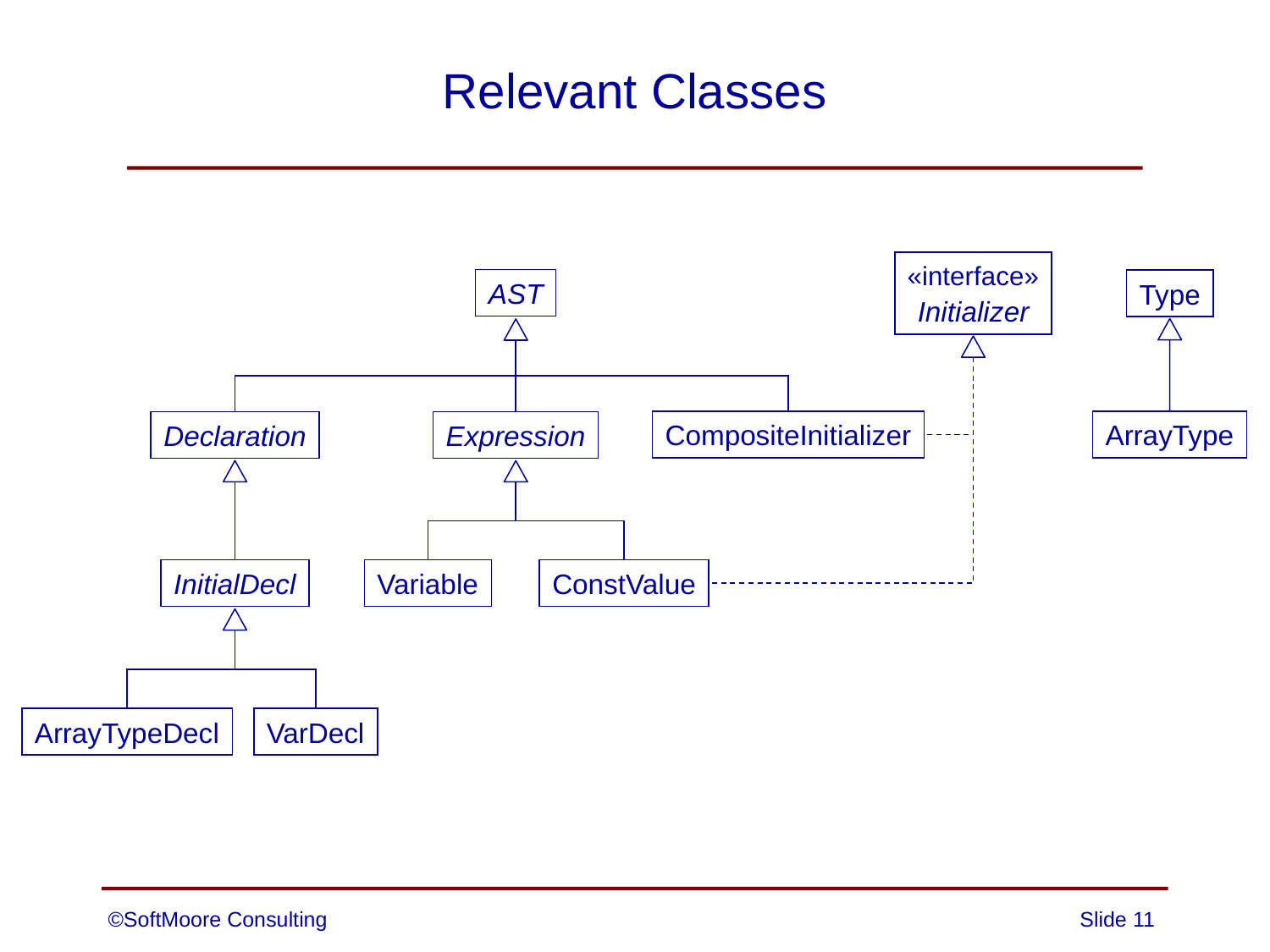

# Relevant Classes
«interface»
Initializer
AST
Type

Declaration
Expression
CompositeInitializer
ArrayType

InitialDecl
Variable
ConstValue

ArrayTypeDecl
VarDecl
©SoftMoore Consulting
Slide 11